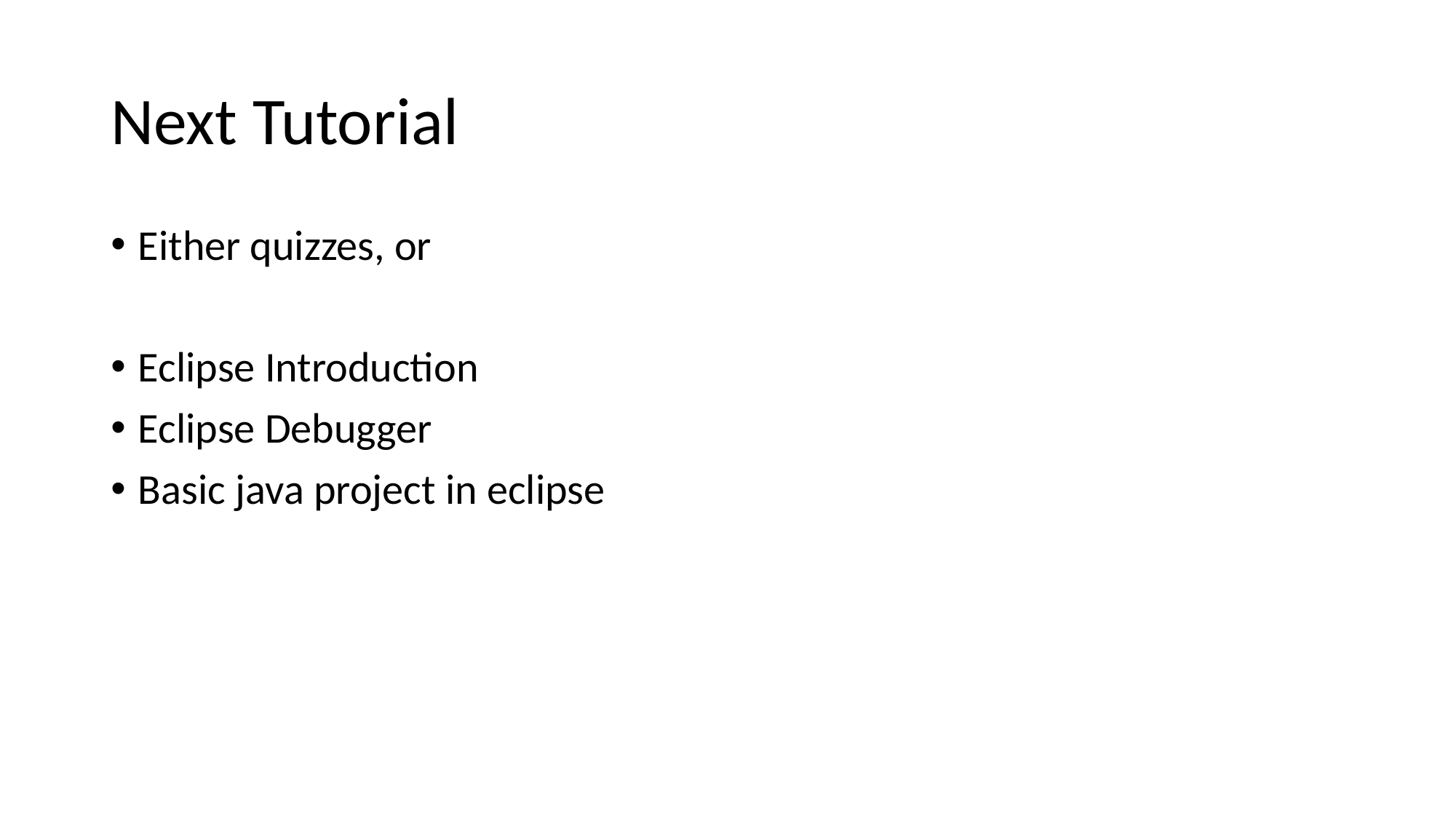

# Next Tutorial
Either quizzes, or

Eclipse Introduction
Eclipse Debugger
Basic java project in eclipse